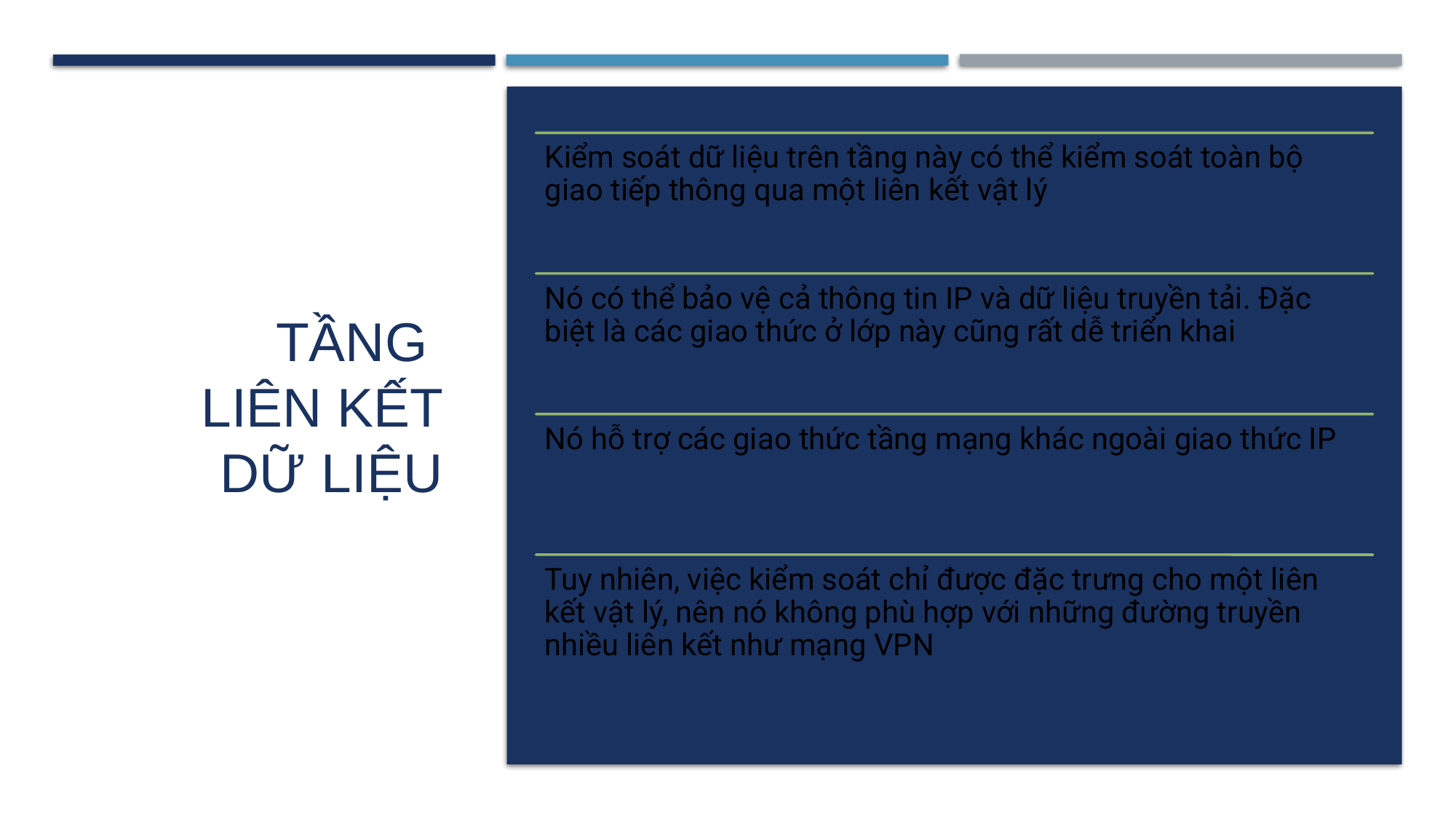

# Tầng Liên kết dữ liệu
Kiểm soát dữ liệu trên tầng này có thể kiểm soát toàn bộ giao tiếp thông qua một liên kết vật lý
Nó có thể bảo vệ cả thông tin IP và dữ liệu truyền tải. Đặc biệt là các giao thức ở lớp này cũng rất dễ triển khai
Nó hỗ trợ các giao thức tầng mạng khác ngoài giao thức IP
Tuy nhiên, việc kiểm soát chỉ được đặc trưng cho một liên kết vật lý, nên nó không phù hợp với những đường truyền nhiều liên kết như mạng VPN